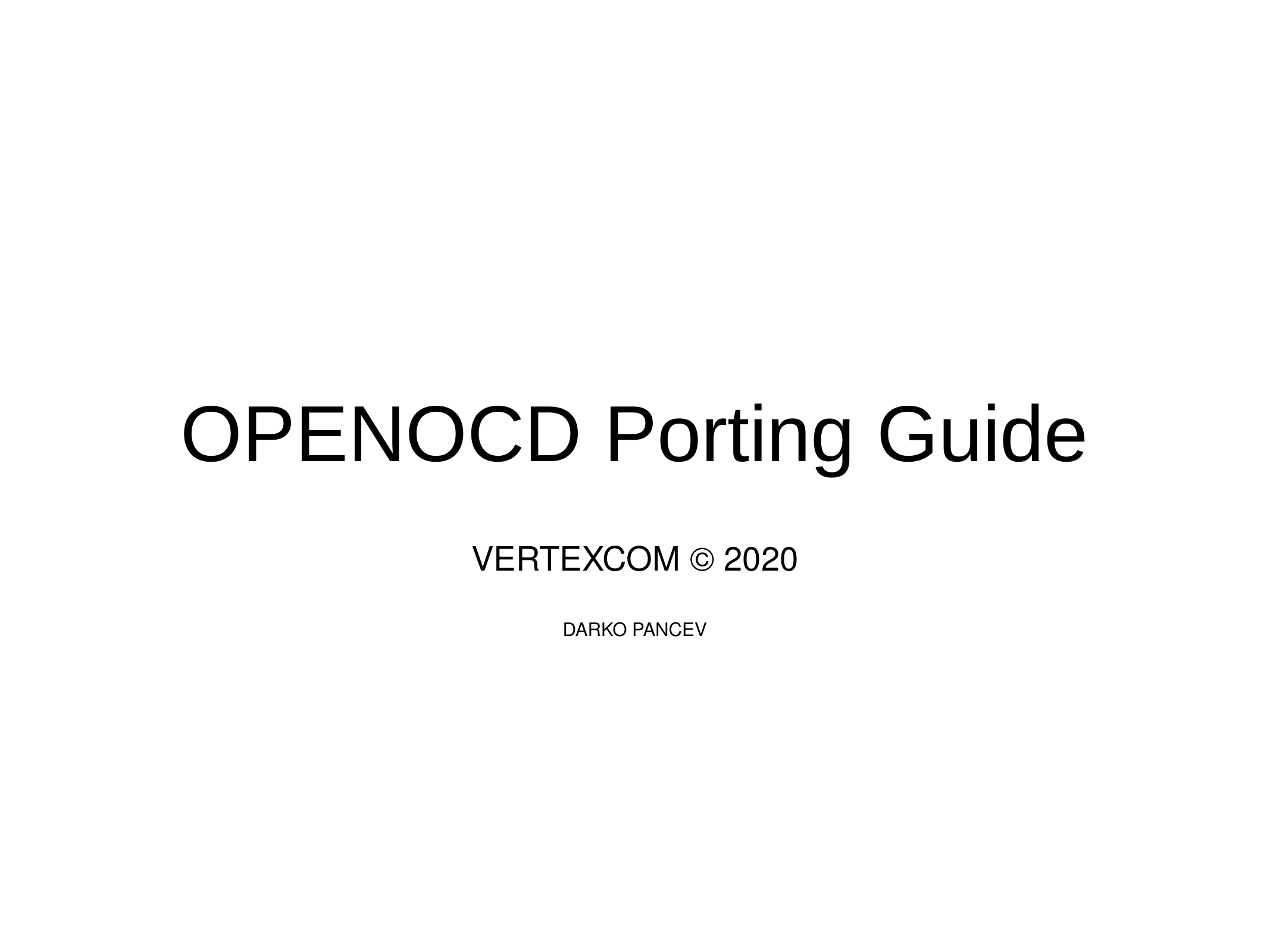

# OPENOCD Porting Guide
VERTEXCOM © 2020

DARKO PANCEV